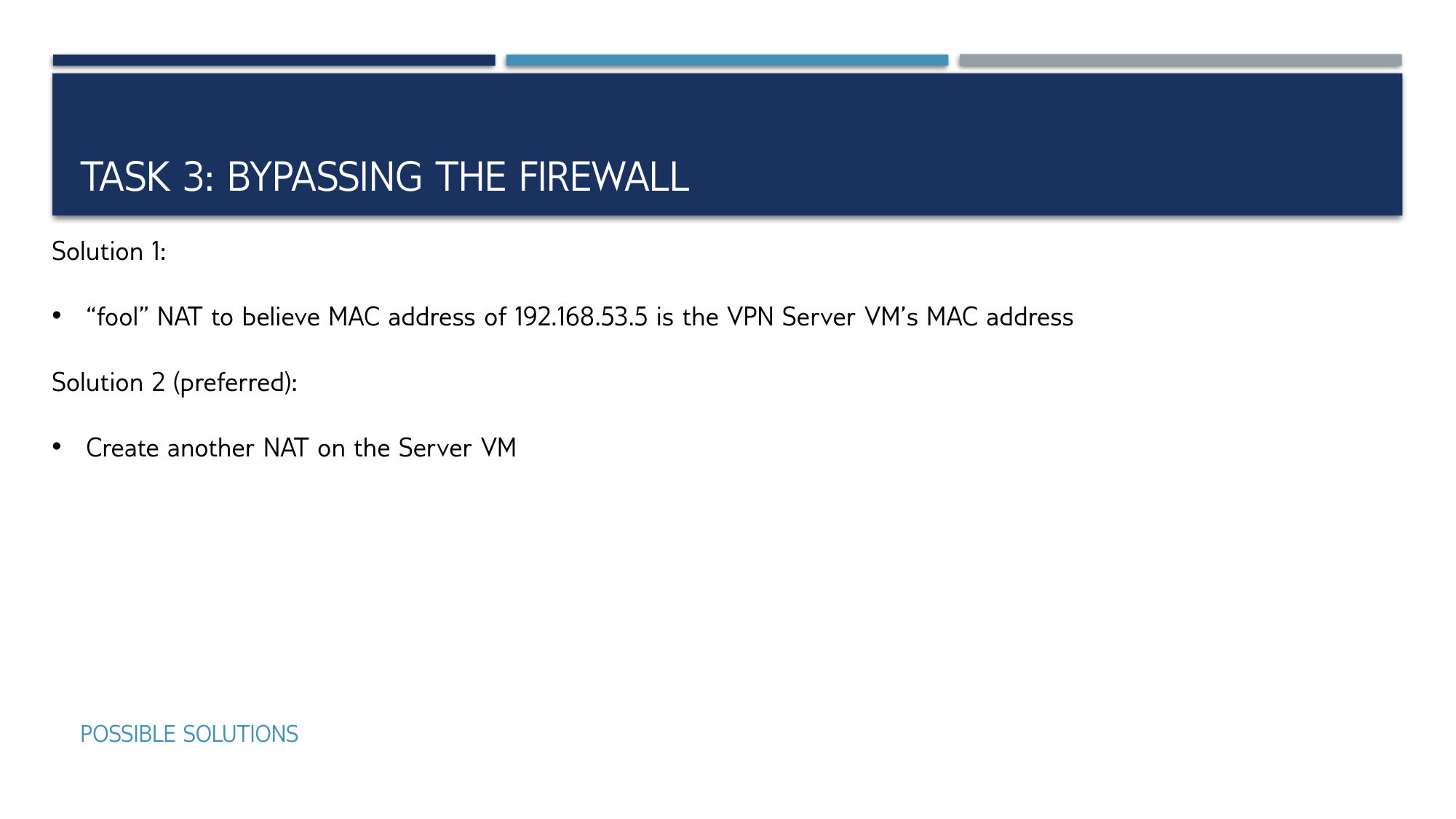

# Task 3: Bypassing the Firewall
Solution 1:

“fool” NAT to believe MAC address of 192.168.53.5 is the VPN Server VM’s MAC address

Solution 2 (preferred):

Create another NAT on the Server VM

Possible Solutions